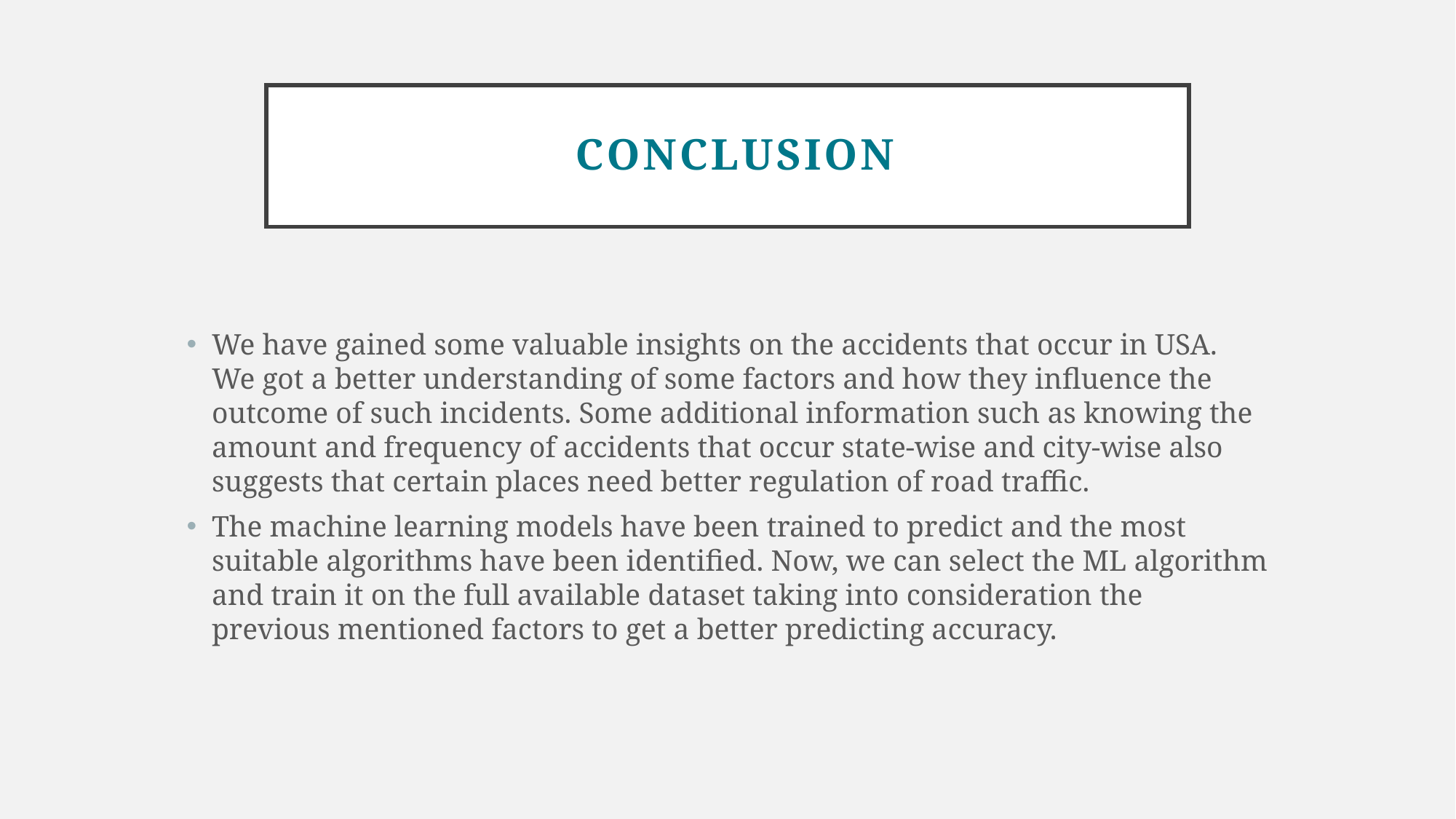

# CONCLUSION
We have gained some valuable insights on the accidents that occur in USA. We got a better understanding of some factors and how they influence the outcome of such incidents. Some additional information such as knowing the amount and frequency of accidents that occur state-wise and city-wise also suggests that certain places need better regulation of road traffic.
The machine learning models have been trained to predict and the most suitable algorithms have been identified. Now, we can select the ML algorithm and train it on the full available dataset taking into consideration the previous mentioned factors to get a better predicting accuracy.